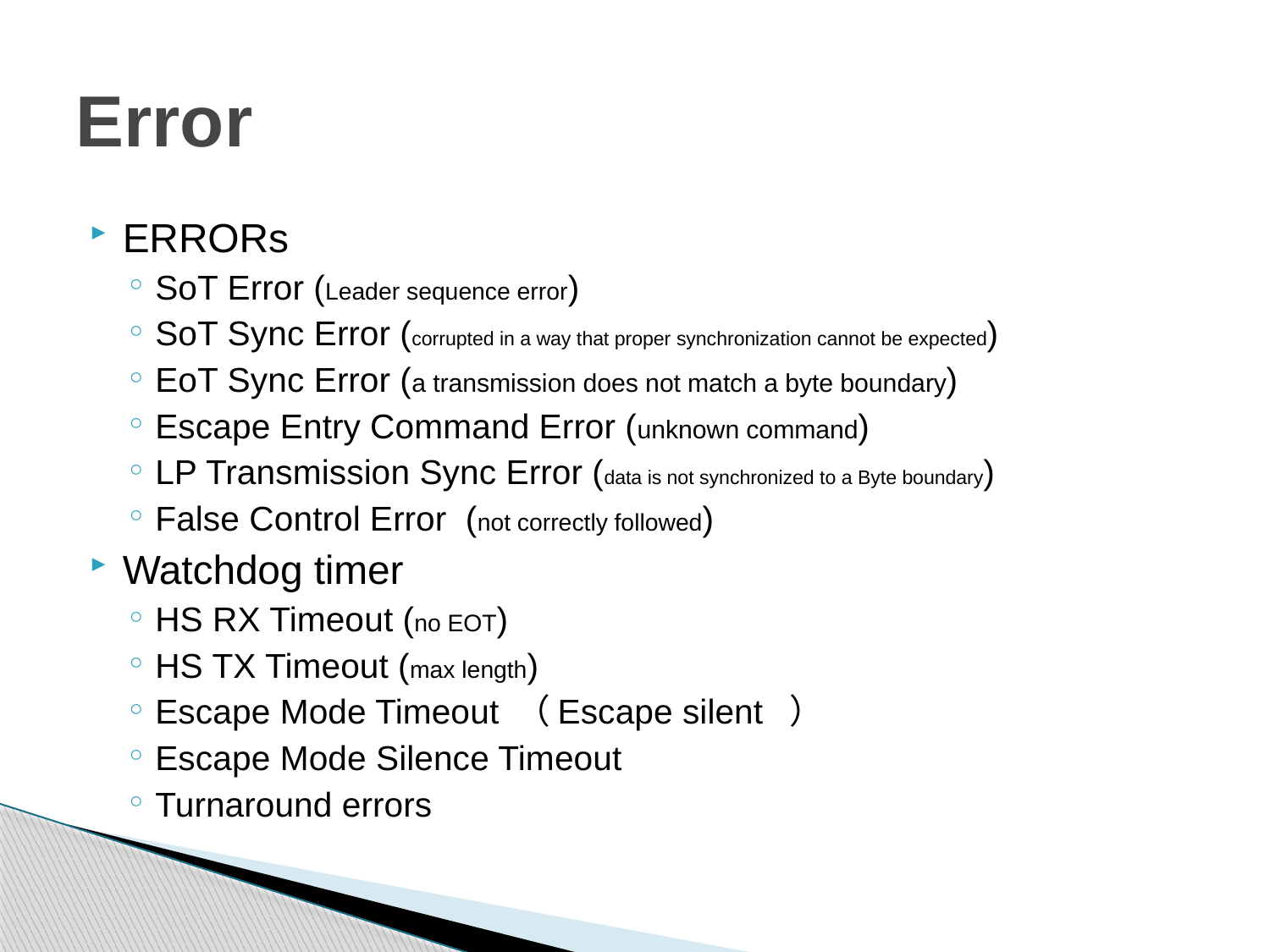

# Error
ERRORs
SoT Error (Leader sequence error)
SoT Sync Error (corrupted in a way that proper synchronization cannot be expected)
EoT Sync Error (a transmission does not match a byte boundary)
Escape Entry Command Error (unknown command)
LP Transmission Sync Error (data is not synchronized to a Byte boundary)
False Control Error  (not correctly followed)
Watchdog timer
HS RX Timeout (no EOT)
HS TX Timeout (max length)
Escape Mode Timeout （Escape silent  ）
Escape Mode Silence Timeout
Turnaround errors